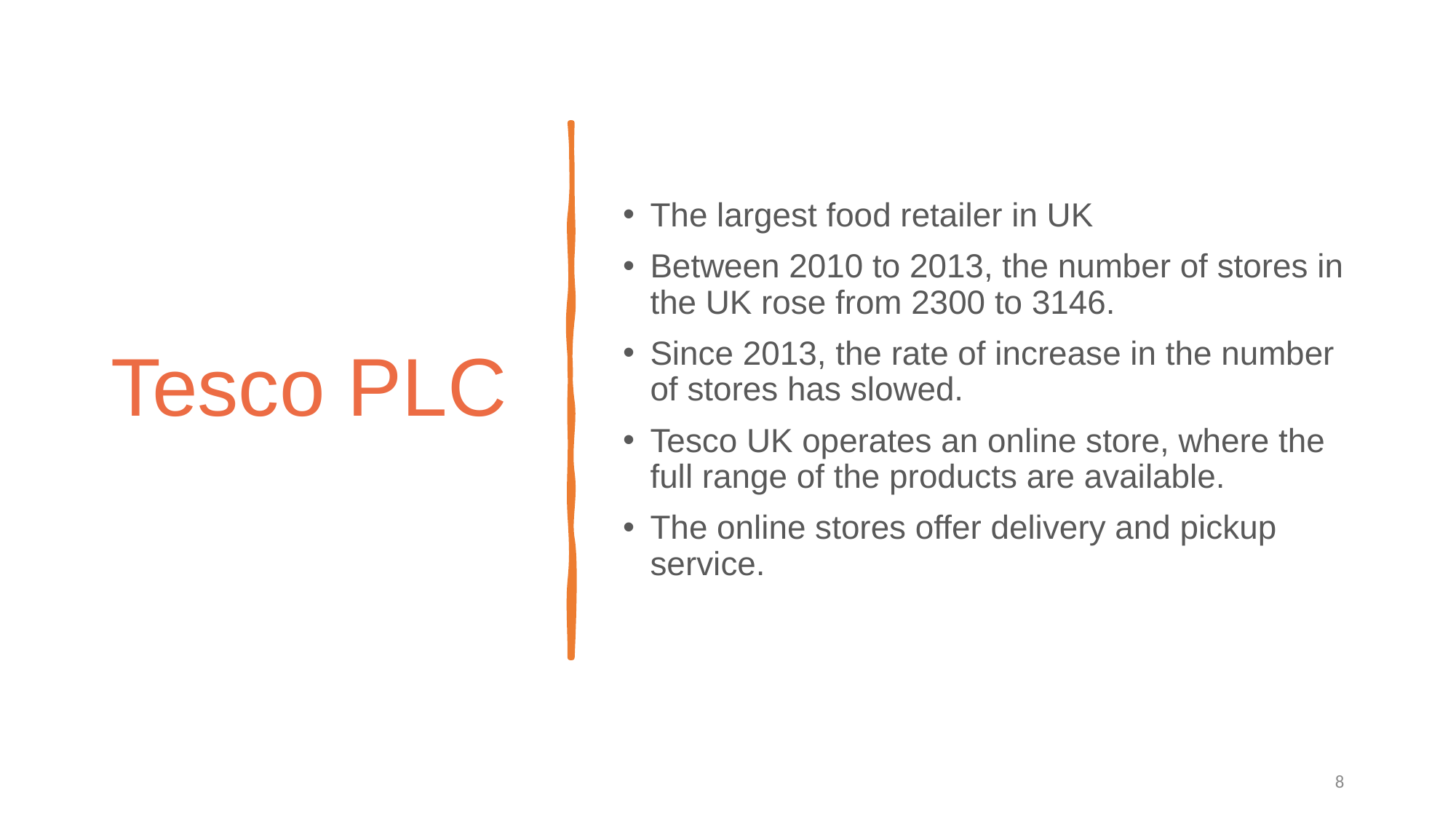

# Tesco PLC
The largest food retailer in UK
Between 2010 to 2013, the number of stores in the UK rose from 2300 to 3146.
Since 2013, the rate of increase in the number of stores has slowed.
Tesco UK operates an online store, where the full range of the products are available.
The online stores offer delivery and pickup service.

8